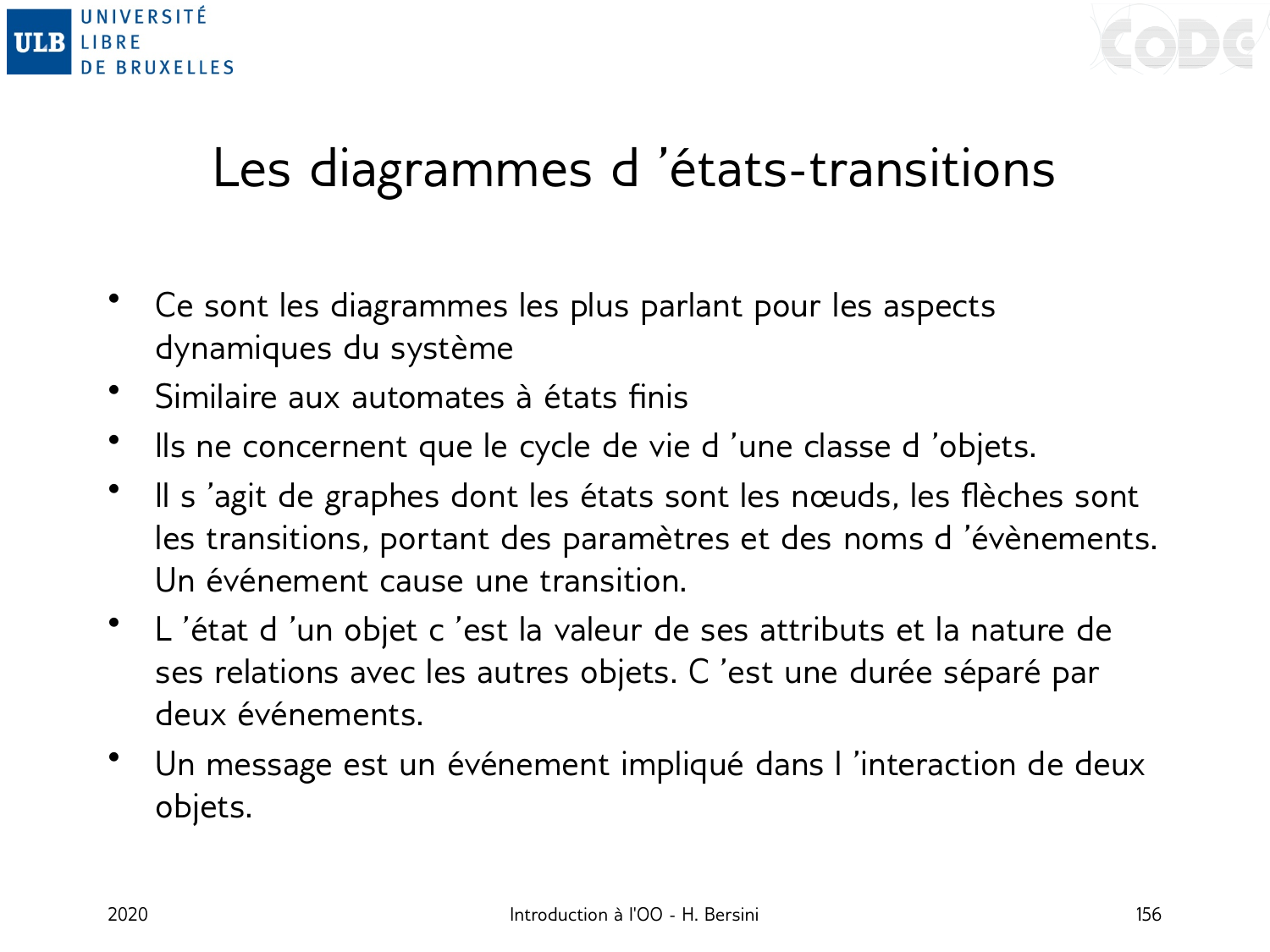

# Les diagrammes d ’états-transitions
Ce sont les diagrammes les plus parlant pour les aspects dynamiques du système
Similaire aux automates à états finis
Ils ne concernent que le cycle de vie d ’une classe d ’objets.
Il s ’agit de graphes dont les états sont les nœuds, les flèches sont les transitions, portant des paramètres et des noms d ’évènements. Un événement cause une transition.
L ’état d ’un objet c ’est la valeur de ses attributs et la nature de ses relations avec les autres objets. C ’est une durée séparé par deux événements.
Un message est un événement impliqué dans l ’interaction de deux objets.
2020
Introduction à l'OO - H. Bersini
156